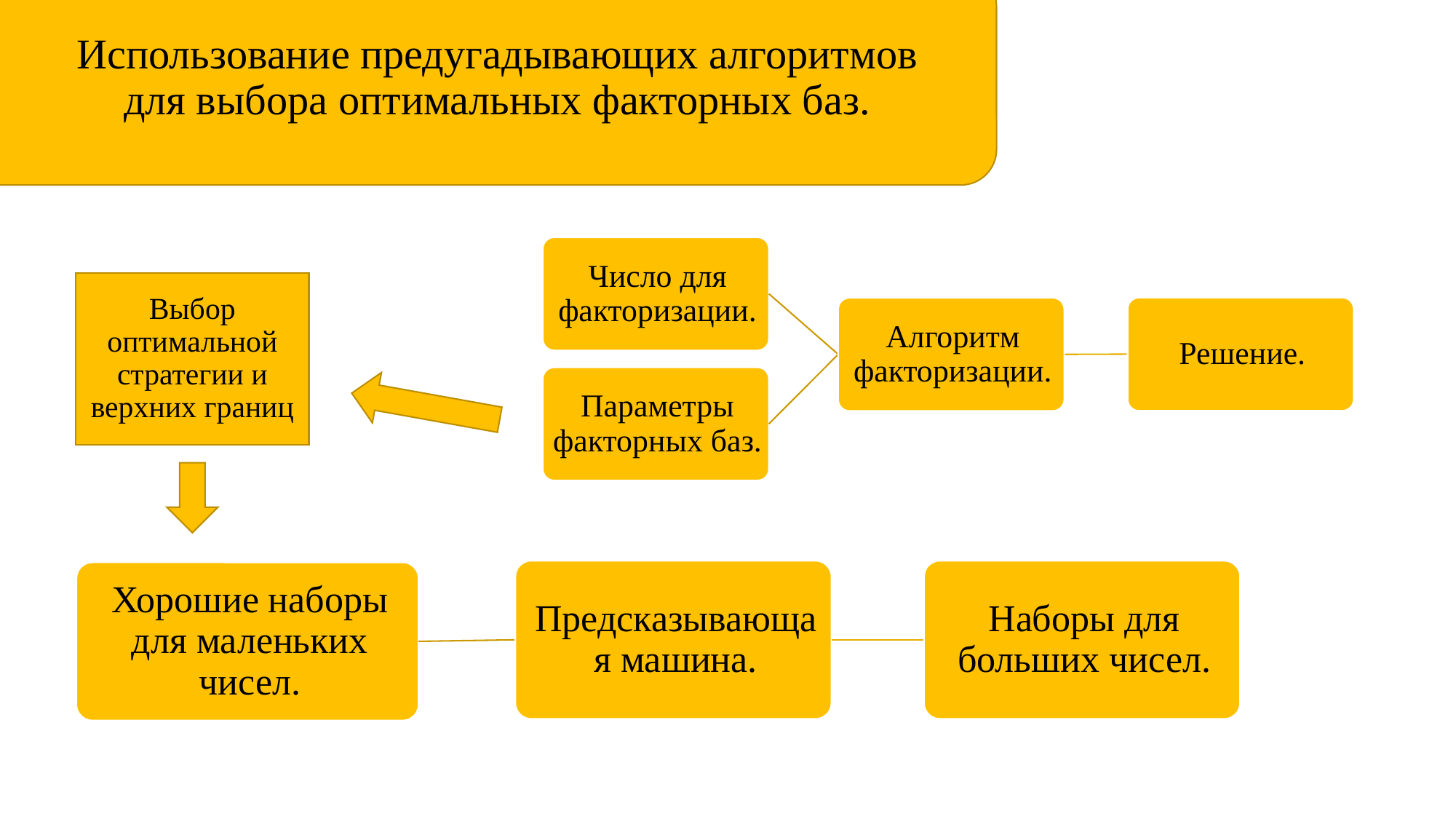

# Использование предугадывающих алгоритмов для выбора оптимальных факторных баз.
Число для факторизации.

Решение.
Параметры факторных баз.

Алгоритм факторизации.

Выбор оптимальной стратегии и верхних границ

Хорошие наборы для маленьких чисел.

Предсказывающая машина.

Наборы для больших чисел.